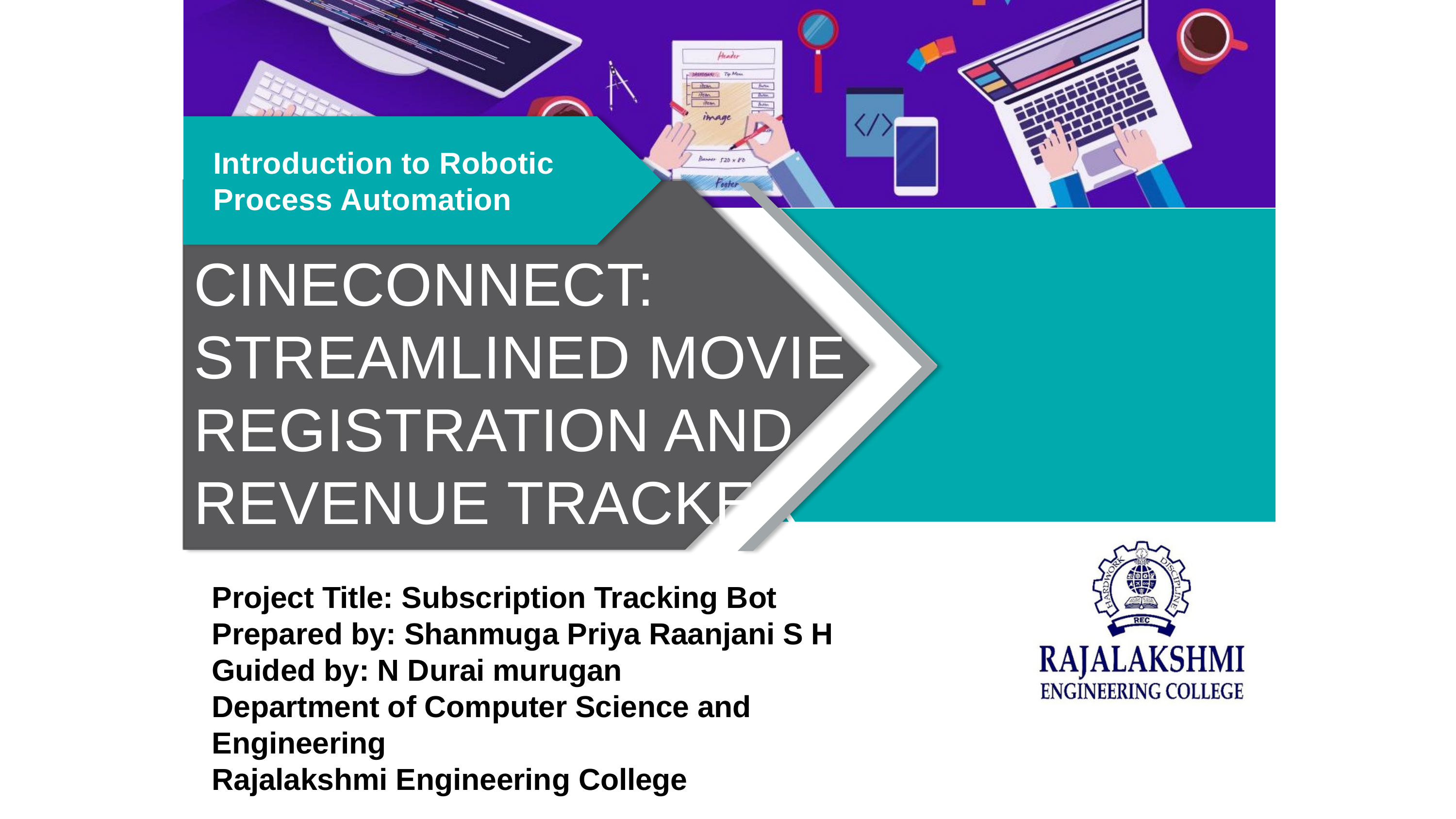

Introduction to Robotic Process Automation

CINECONNECT: STREAMLINED MOVIE REGISTRATION AND REVENUE TRACKER

Project Title: Subscription Tracking Bot
Prepared by: Shanmuga Priya Raanjani S H
Guided by: N Durai murugan
Department of Computer Science and Engineering
Rajalakshmi Engineering College